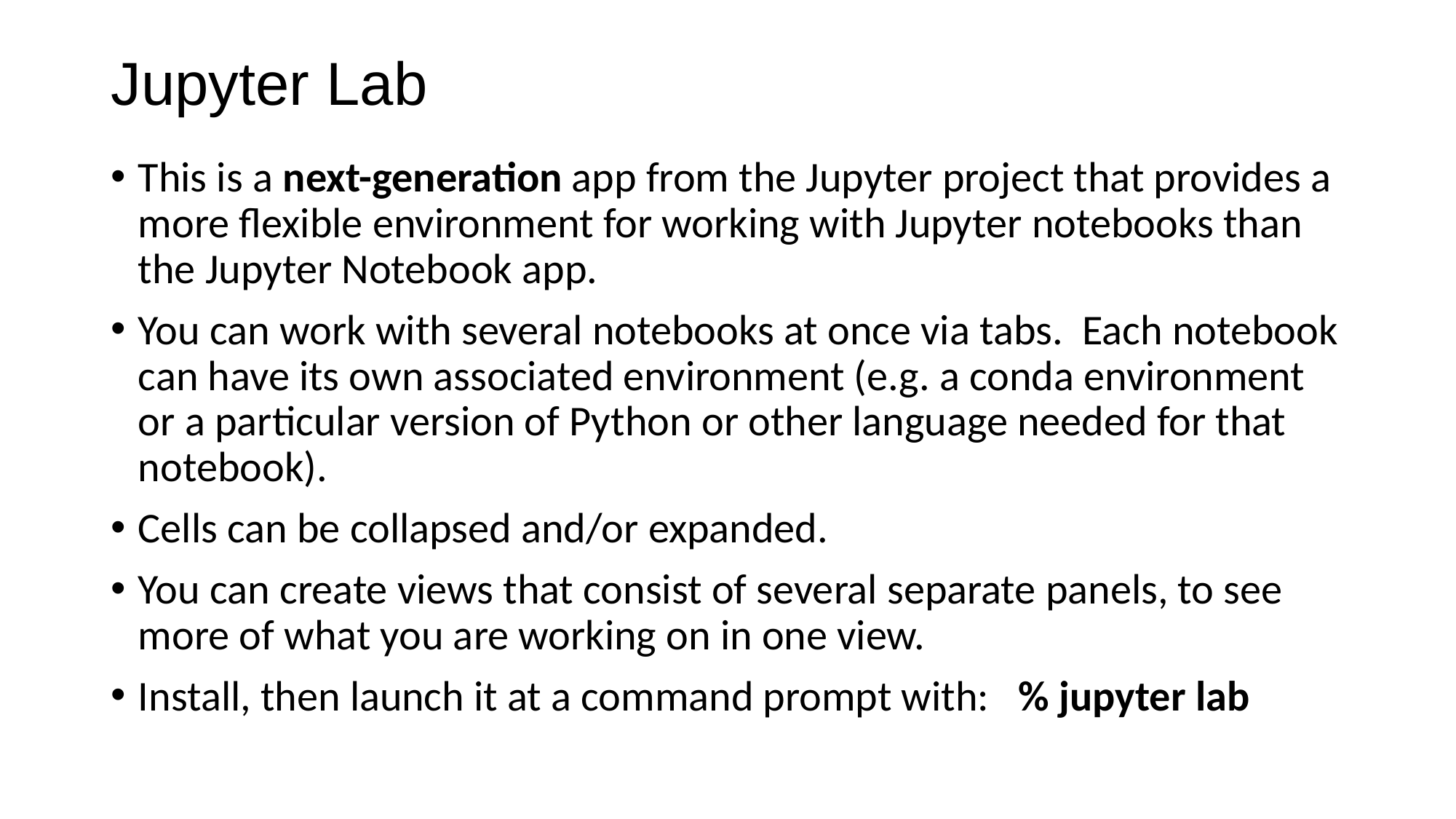

# Jupyter Lab
This is a next-generation app from the Jupyter project that provides a more flexible environment for working with Jupyter notebooks than the Jupyter Notebook app.
You can work with several notebooks at once via tabs.  Each notebook can have its own associated environment (e.g. a conda environment or a particular version of Python or other language needed for that notebook).
Cells can be collapsed and/or expanded.
You can create views that consist of several separate panels, to see more of what you are working on in one view.
Install, then launch it at a command prompt with:   % jupyter lab